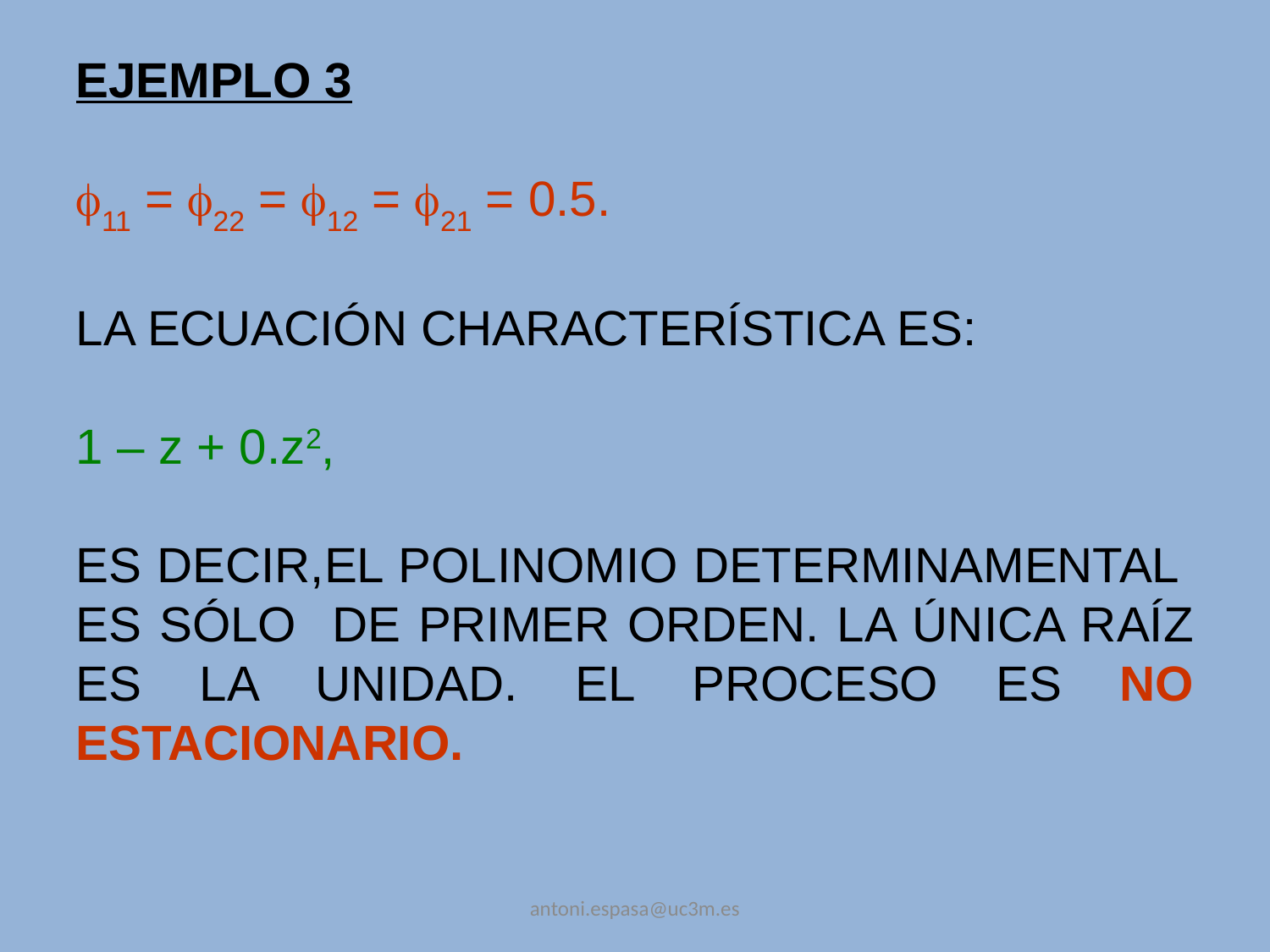

EJEMPLO 3

φ11 = φ22 = φ12 = φ21 = 0.5.

LA ECUACIÓN CHARACTERÍSTICA ES:

1 – z + 0.z2,

ES DECIR,EL POLINOMIO DETERMINAMENTAL  ES SÓLO  DE PRIMER ORDEN. LA ÚNICA RAÍZ ES LA UNIDAD. EL PROCESO ES NO ESTACIONARIO.

antoni.espasa@uc3m.es